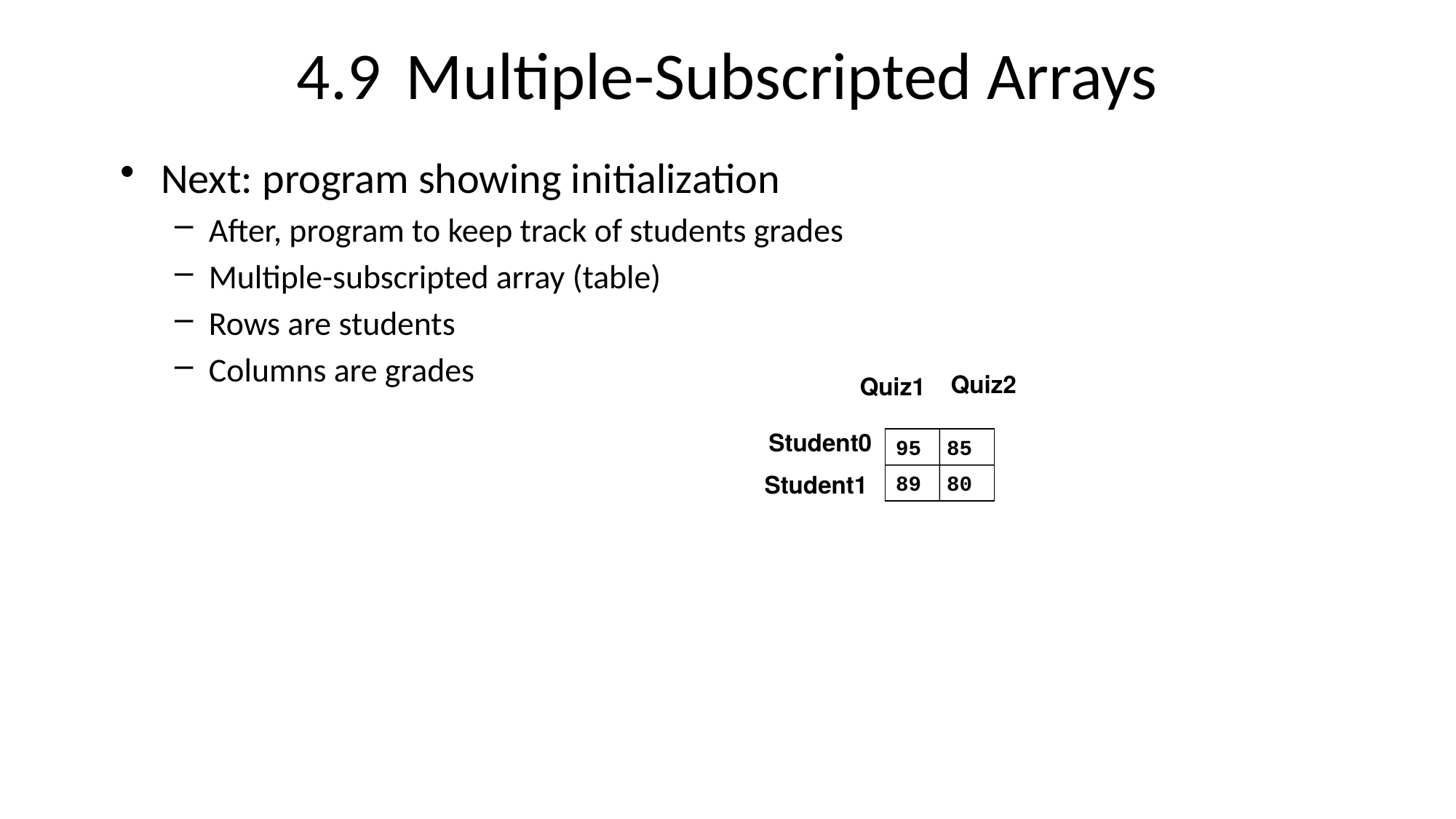

# 4.9	Multiple-Subscripted Arrays
Next: program showing initialization
After, program to keep track of students grades
Multiple-subscripted array (table)
Rows are students
Columns are grades

Quiz2
Quiz1
Student0
95  85
89  80

Student1